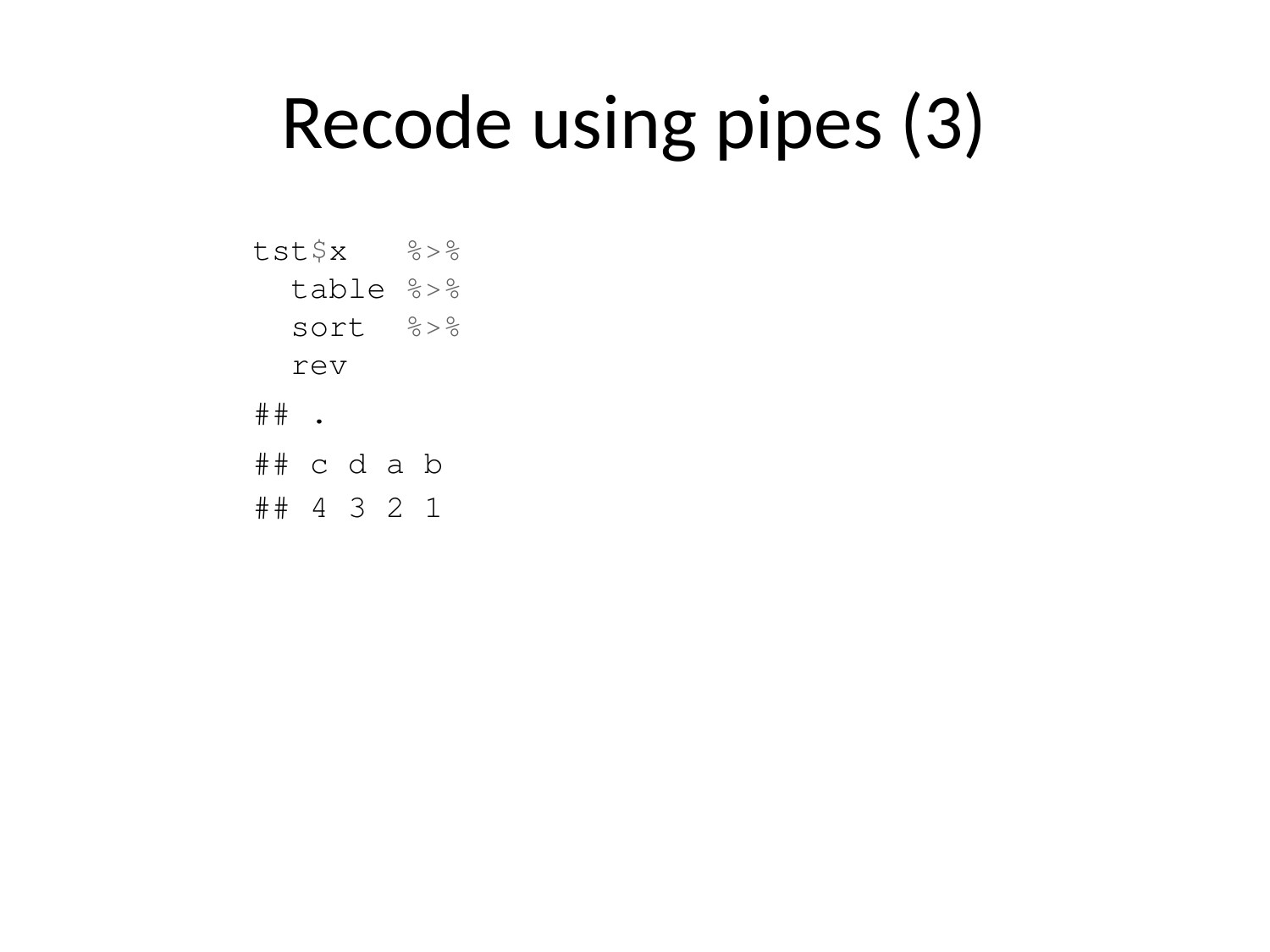

# Recode using pipes (3)
tst$x   %>%
  table %>%
  sort  %>%
  rev
## .
## c d a b
## 4 3 2 1